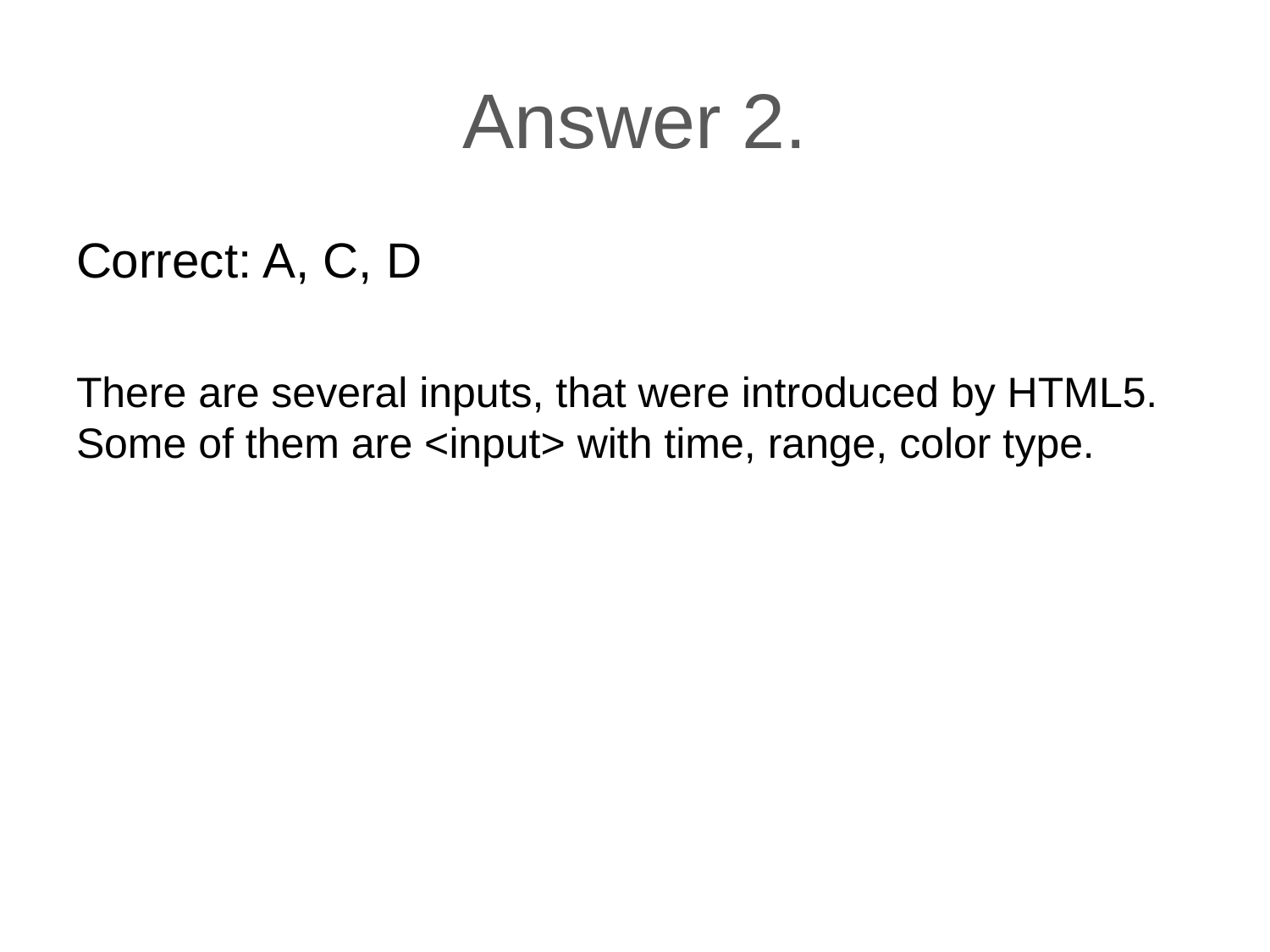

# Answer 2.
Correct: A, C, D

There are several inputs, that were introduced by HTML5. Some of them are <input> with time, range, color type.